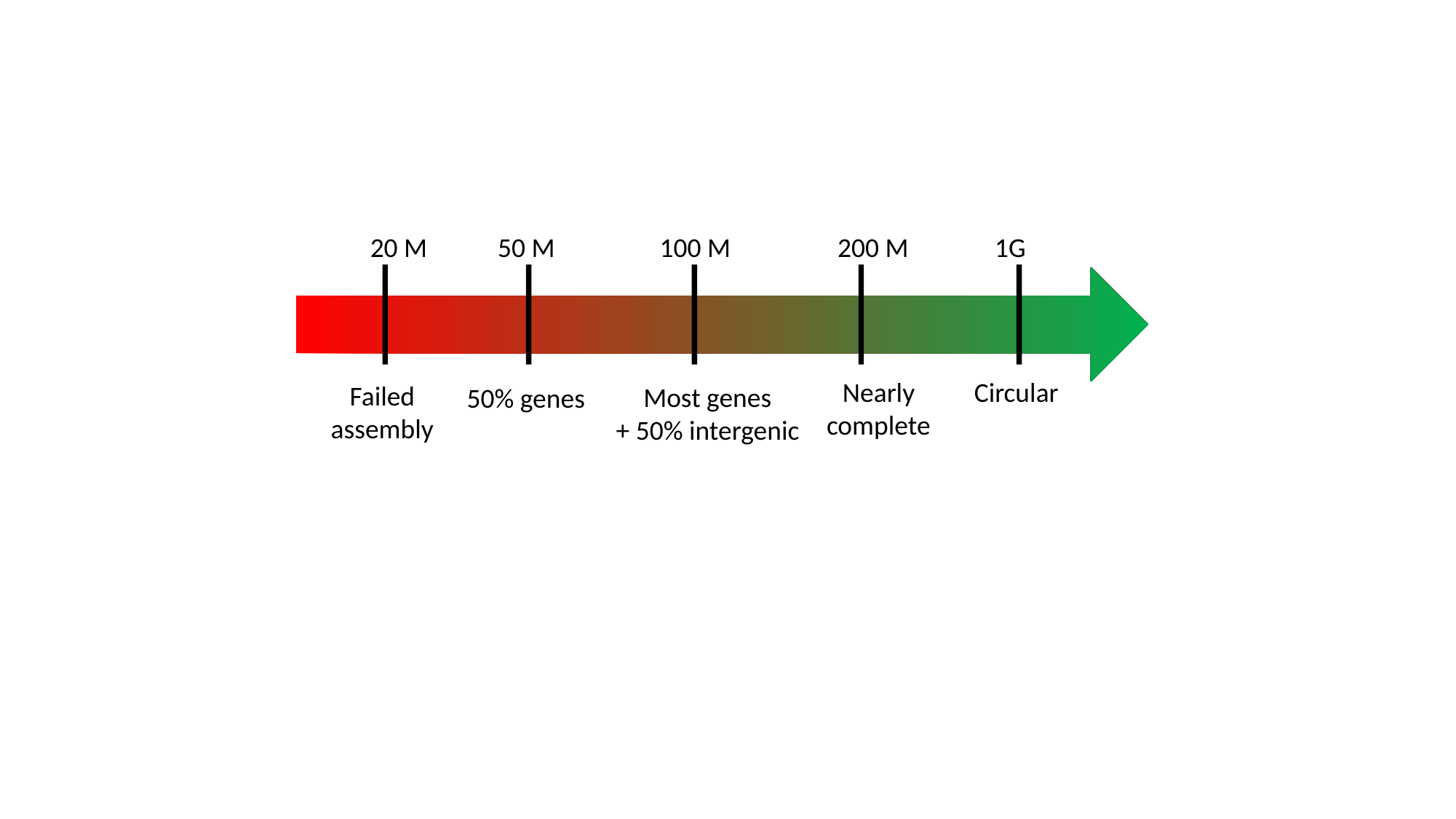

20 M	   50 M                 100 M	     200 M              1G

Nearly
complete
Circular
Failed
assembly
Most genes
+ 50% intergenic
50% genes